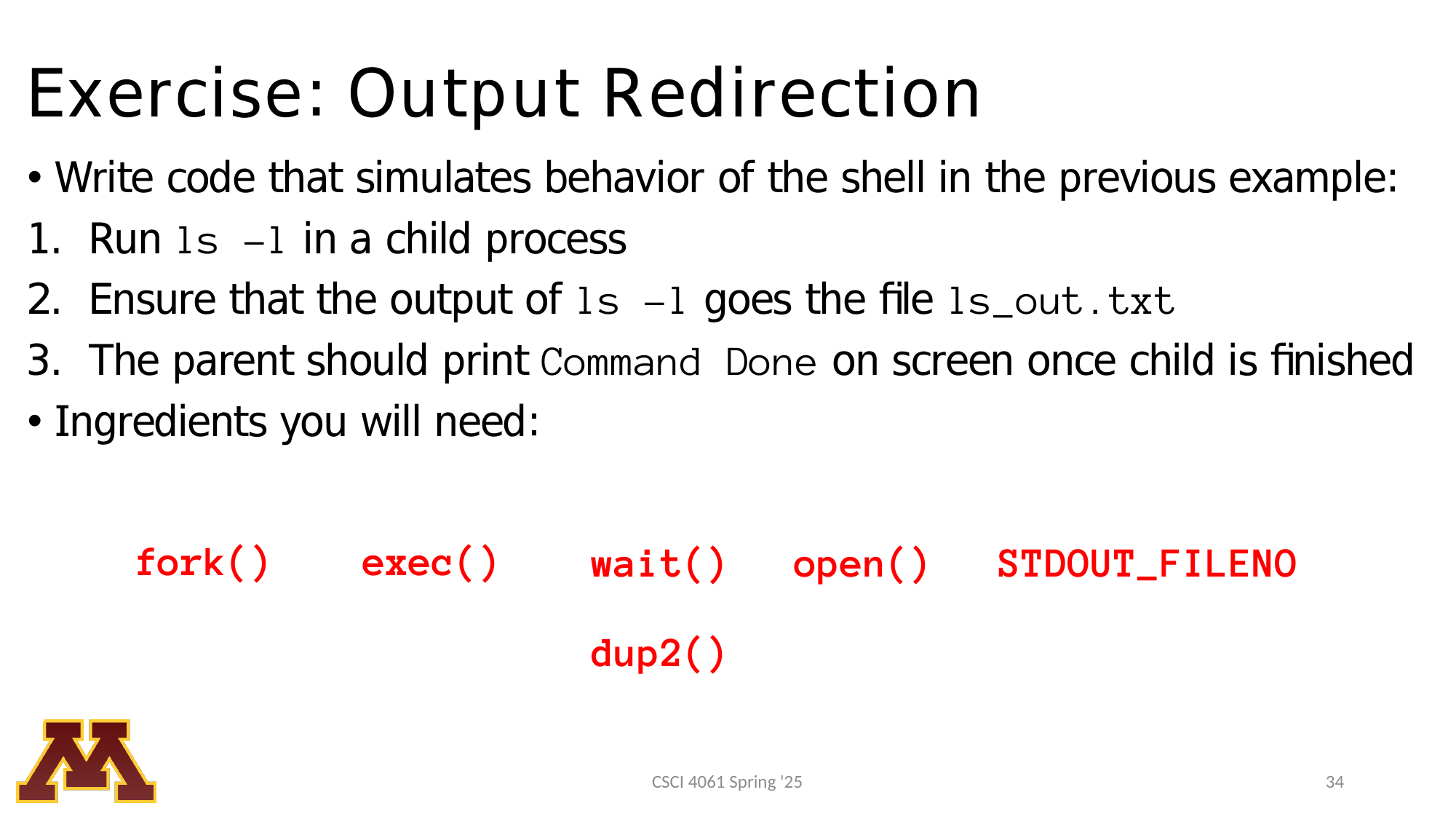

# Exercise: Output Redirection
Write code that simulates behavior of the shell in the previous example:
Run ls -l in a child process
Ensure that the output of ls -l goes the file ls_out.txt
The parent should print Command Done on screen once child is finished
Ingredients you will need:
fork()
exec()
wait()
open()
STDOUT_FILENO
dup2()
CSCI 4061 Spring '25
34